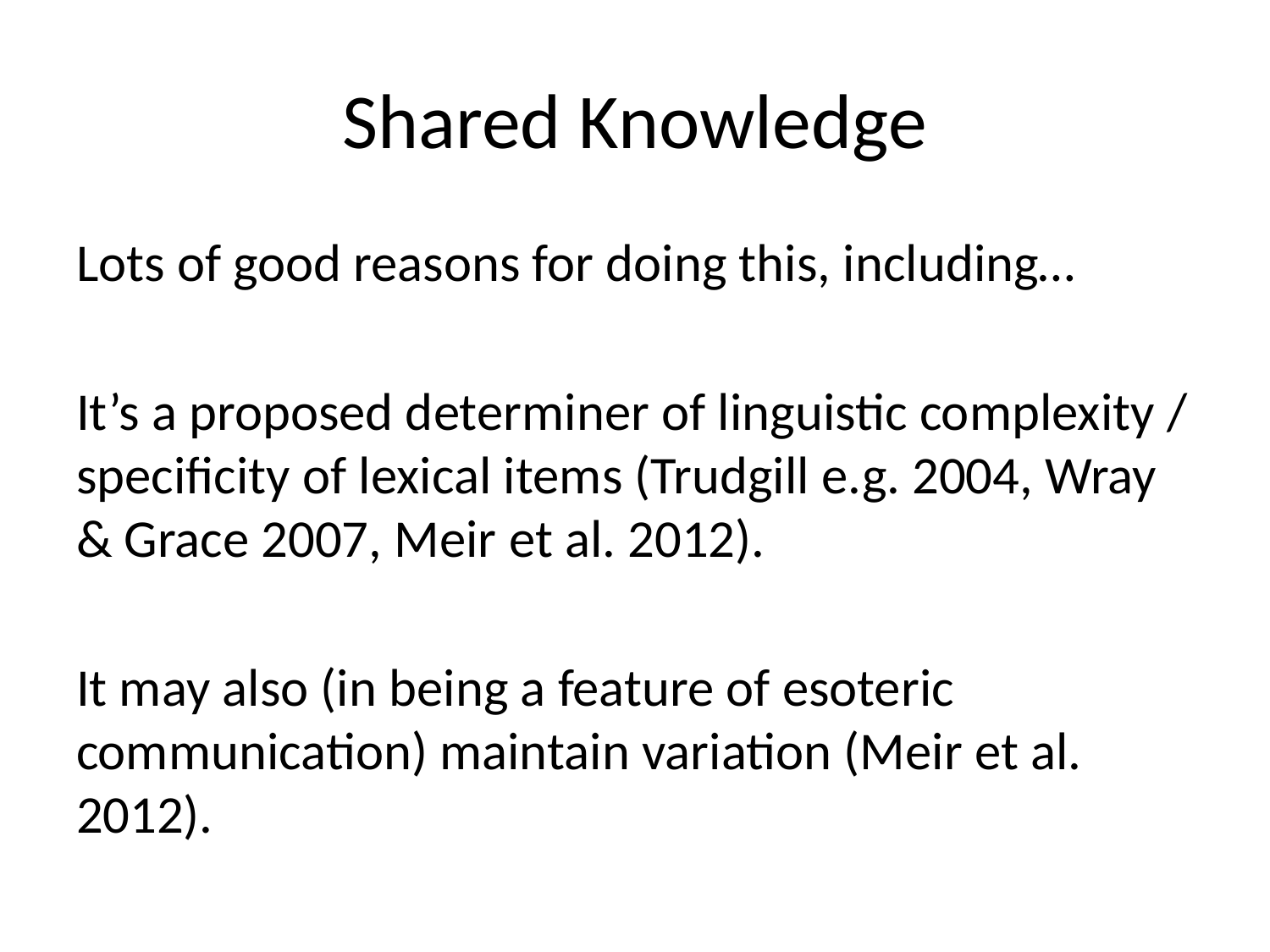

# Shared Knowledge
Lots of good reasons for doing this, including…

It’s a proposed determiner of linguistic complexity / specificity of lexical items (Trudgill e.g. 2004, Wray & Grace 2007, Meir et al. 2012).

It may also (in being a feature of esoteric communication) maintain variation (Meir et al. 2012).